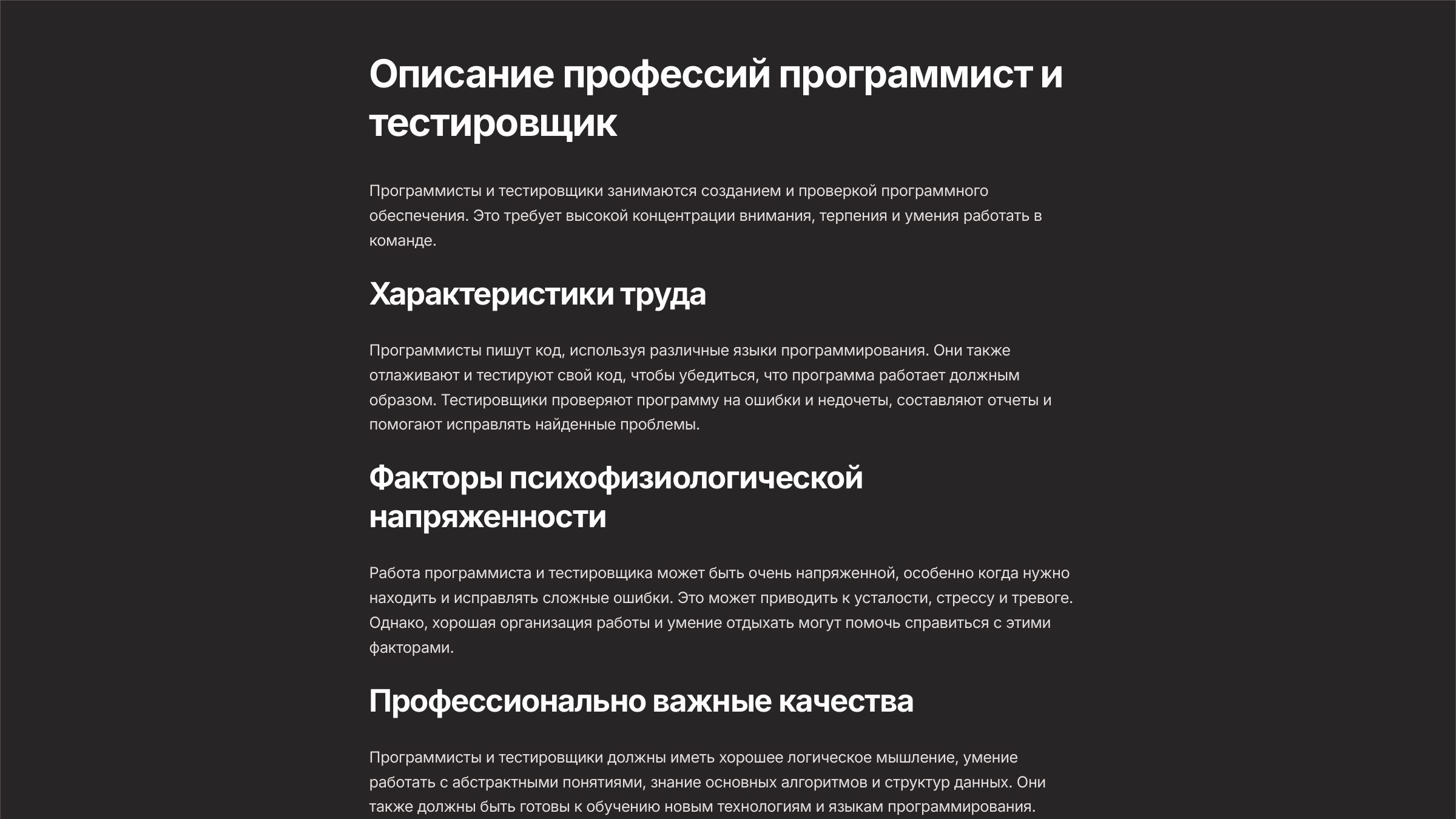

Описание профессий программист и тестировщик
Программисты и тестировщики занимаются созданием и проверкой программного обеспечения. Это требует высокой концентрации внимания, терпения и умения работать в команде.
Характеристики труда
Программисты пишут код, используя различные языки программирования. Они также отлаживают и тестируют свой код, чтобы убедиться, что программа работает должным образом. Тестировщики проверяют программу на ошибки и недочеты, составляют отчеты и помогают исправлять найденные проблемы.
Факторы психофизиологической напряженности
Работа программиста и тестировщика может быть очень напряженной, особенно когда нужно находить и исправлять сложные ошибки. Это может приводить к усталости, стрессу и тревоге. Однако, хорошая организация работы и умение отдыхать могут помочь справиться с этими факторами.
Профессионально важные качества
Программисты и тестировщики должны иметь хорошее логическое мышление, умение работать с абстрактными понятиями, знание основных алгоритмов и структур данных. Они также должны быть готовы к обучению новым технологиям и языкам программирования.
Медицинские противопоказания к профессии
Работа программиста и тестировщика является в основном стационарной, что может приводить к сидячему образу жизни и проблемам со здоровьем. Медицинские противопоказания могут включать проблемы с позвоночником, зрением, нервной системой или сердечно-сосудистой системой. Однако, с правильной организацией рабочего места, периодическими упражнениями и правильным питанием можно снизить риск этих проблем.